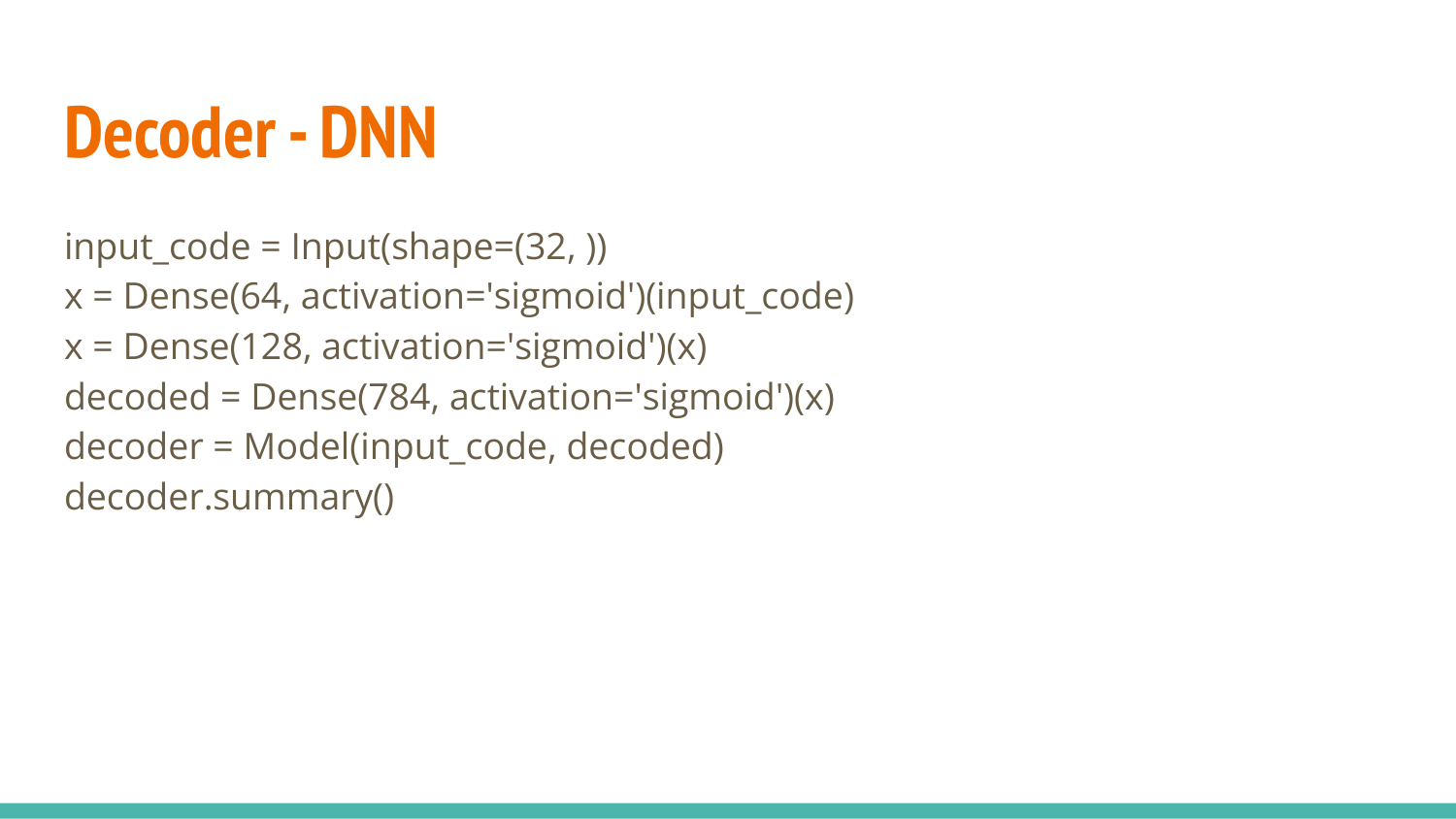

# Decoder - DNN
input_code = Input(shape=(32, ))
x = Dense(64, activation='sigmoid')(input_code)
x = Dense(128, activation='sigmoid')(x)
decoded = Dense(784, activation='sigmoid')(x)
decoder = Model(input_code, decoded)
decoder.summary()